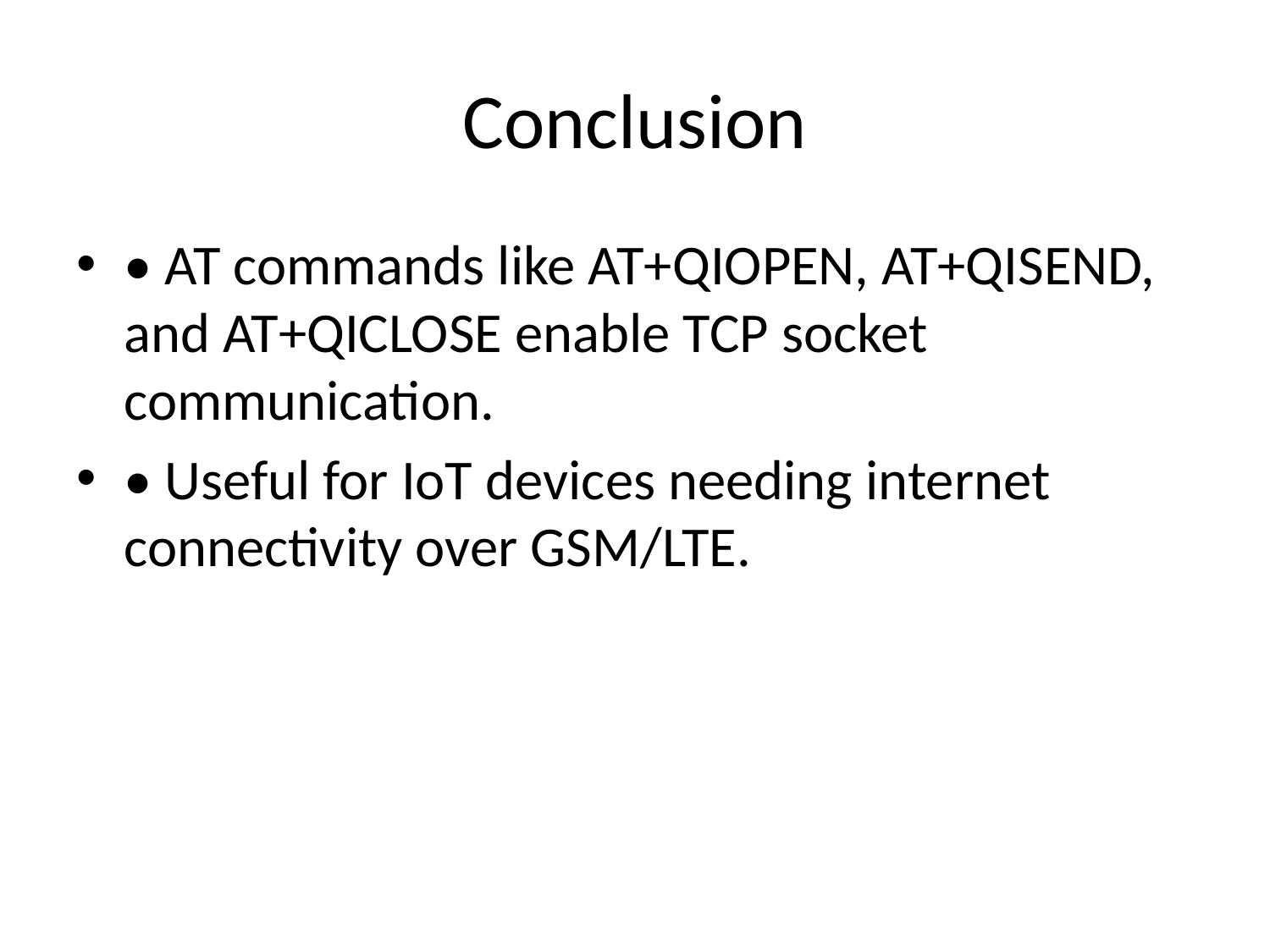

# Conclusion
• AT commands like AT+QIOPEN, AT+QISEND, and AT+QICLOSE enable TCP socket communication.
• Useful for IoT devices needing internet connectivity over GSM/LTE.